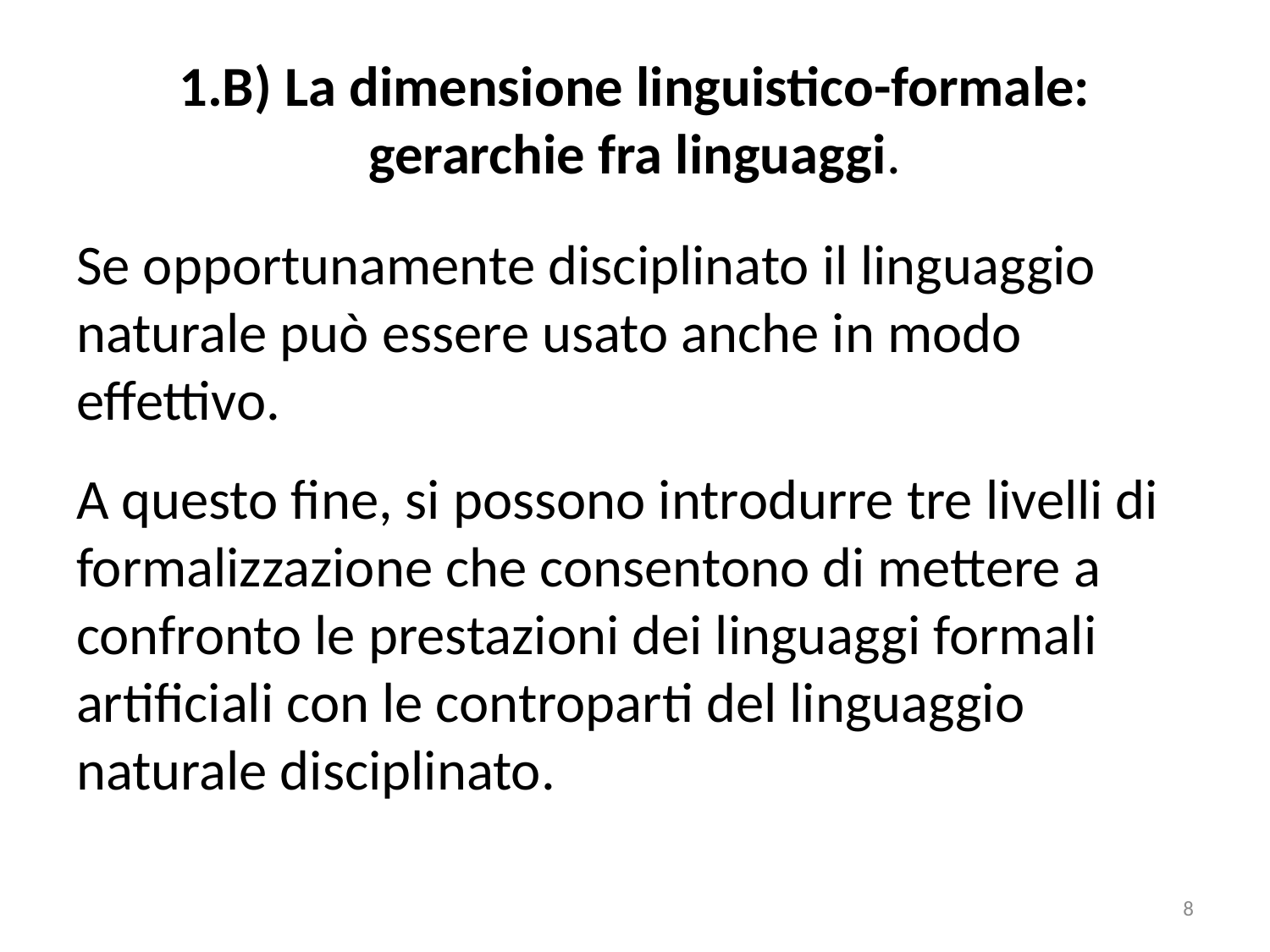

# 1.B) La dimensione linguistico-formale: gerarchie fra linguaggi.
Se opportunamente disciplinato il linguaggio naturale può essere usato anche in modo effettivo.

A questo fine, si possono introdurre tre livelli di formalizzazione che consentono di mettere a confronto le prestazioni dei linguaggi formali artificiali con le controparti del linguaggio naturale disciplinato.
8